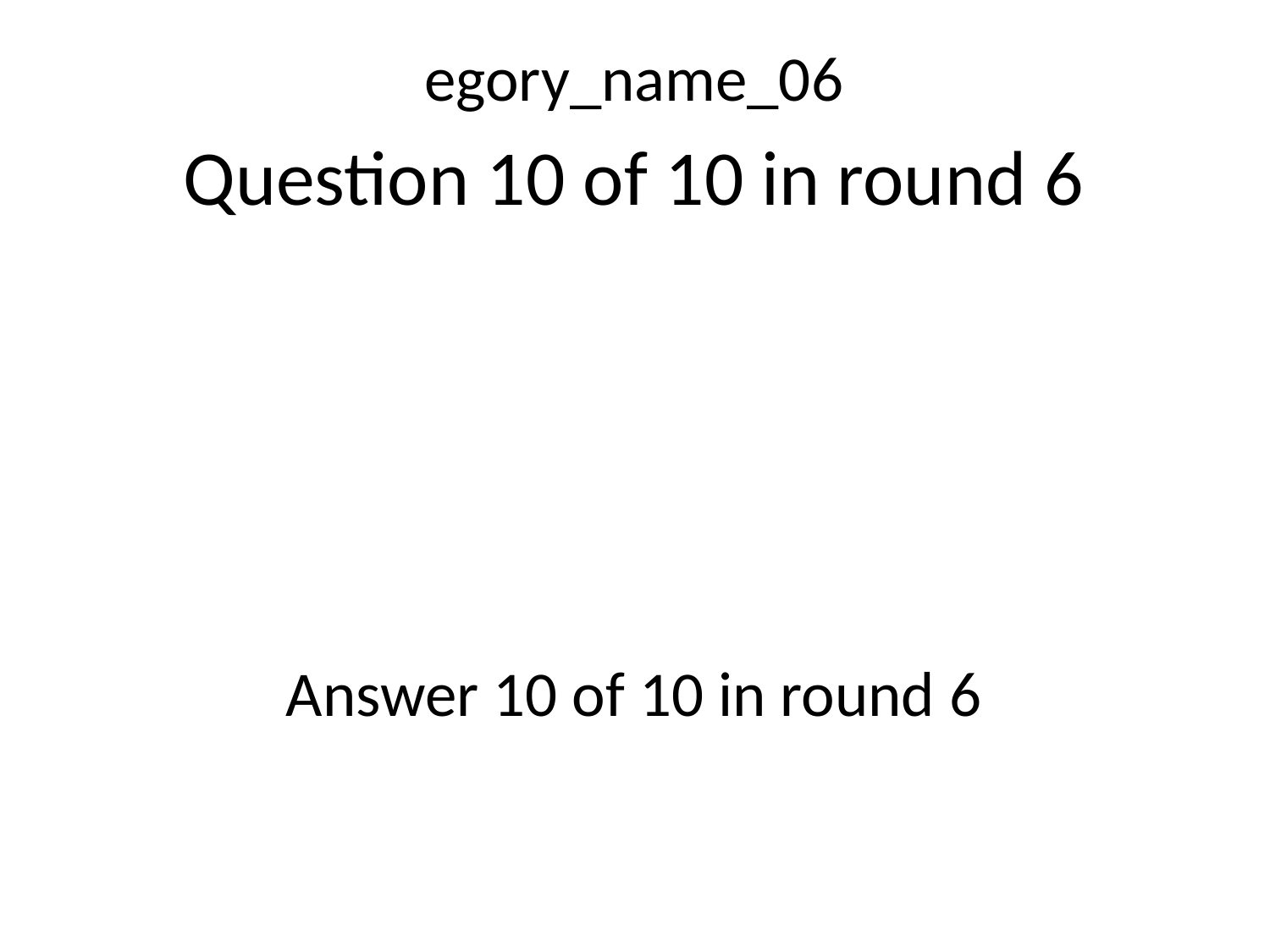

egory_name_06
Question 10 of 10 in round 6
Answer 10 of 10 in round 6